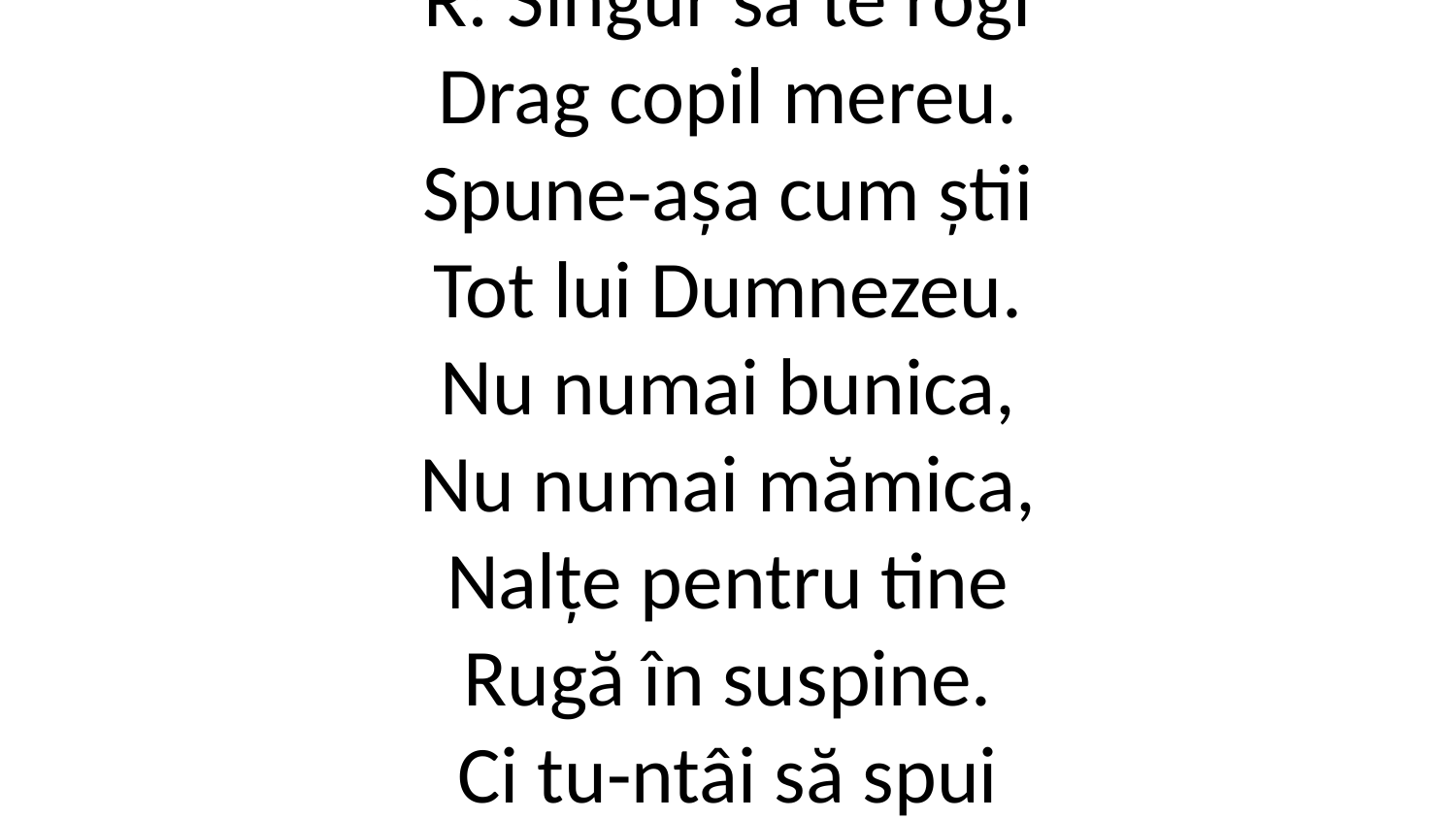

R: Singur să te rogi
Drag copil mereu.
Spune-așa cum știi
Tot lui Dumnezeu.
Nu numai bunica,
Nu numai mămica,
Nalțe pentru tine
Rugă în suspine.
Ci tu-ntâi să spui
Rugă Domnului.